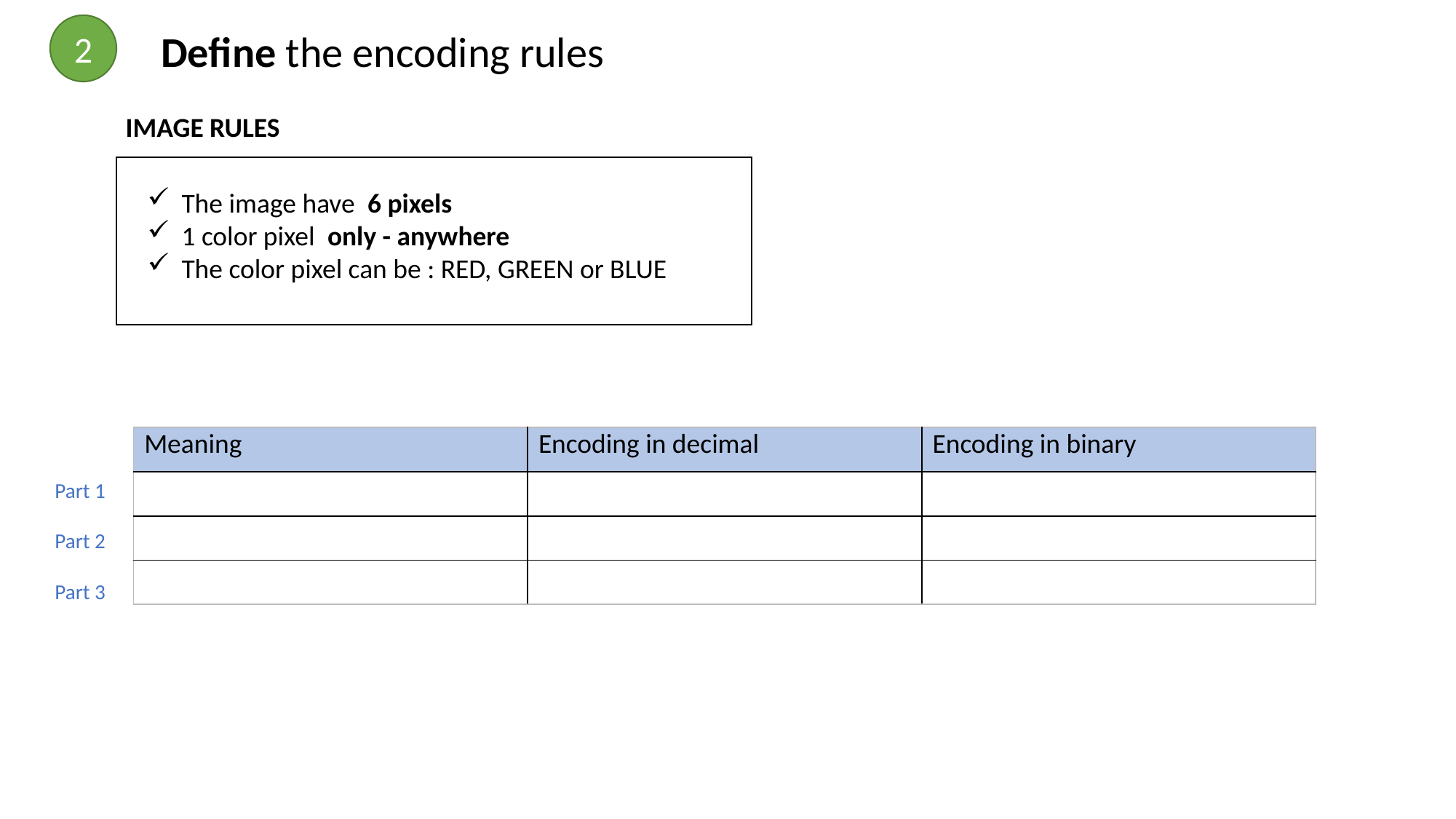

2
Define the encoding rules
IMAGE RULES

The image have  6 pixels
1 color pixel  only - anywhere
The color pixel can be : RED, GREEN or BLUE
| Meaning | Encoding in decimal | Encoding in binary |
| --- | --- | --- |
|  |  |  |
|  |  |  |
|  |  |  |
Part 1
Part 2
Part 3